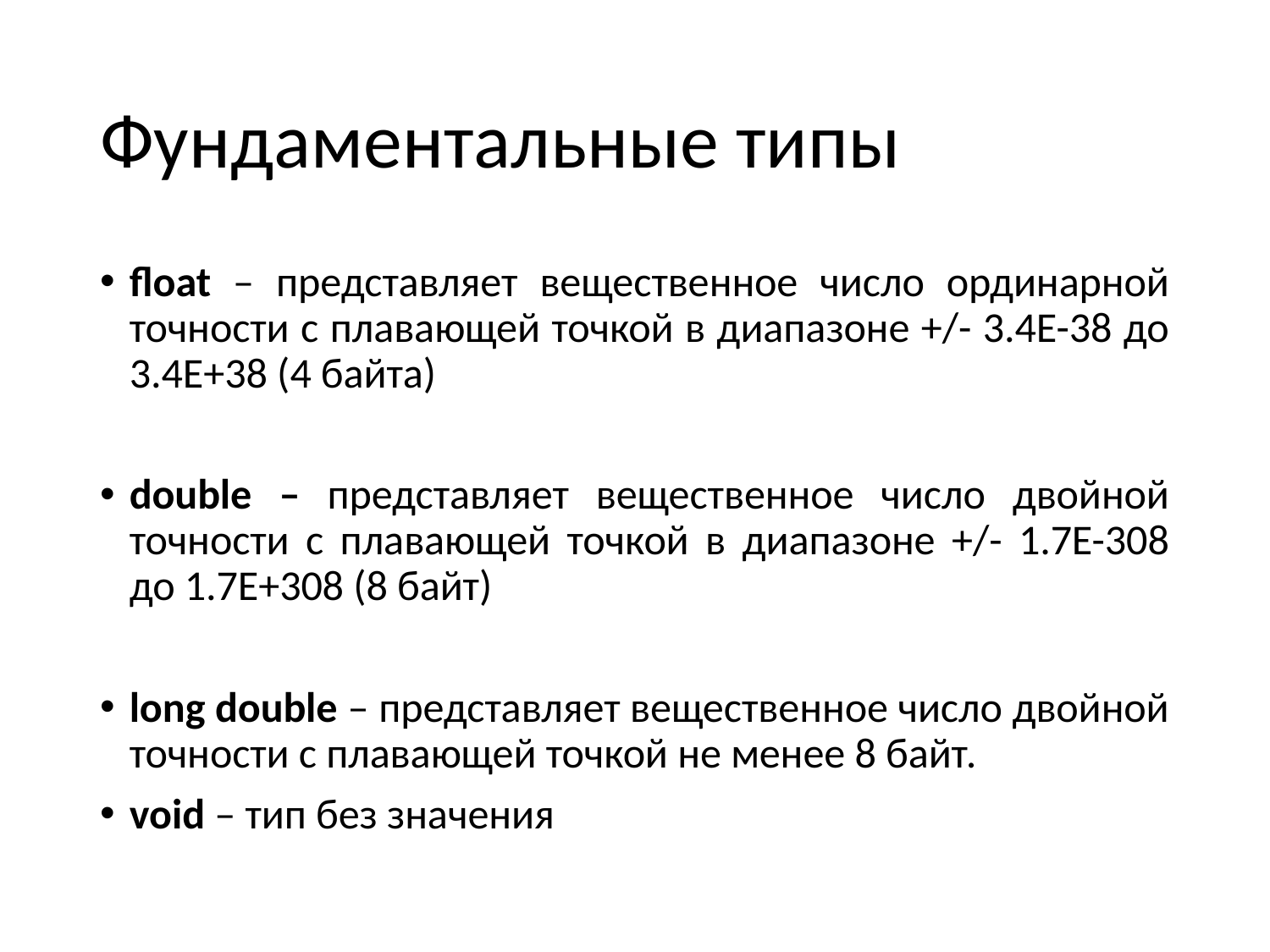

# Фундаментальные типы
float – представляет вещественное число ординарной точности с плавающей точкой в диапазоне +/- 3.4E-38 до 3.4E+38 (4 байта)

double – представляет вещественное число двойной точности с плавающей точкой в диапазоне +/- 1.7E-308 до 1.7E+308 (8 байт)

long double – представляет вещественное число двойной точности с плавающей точкой не менее 8 байт.
void – тип без значения